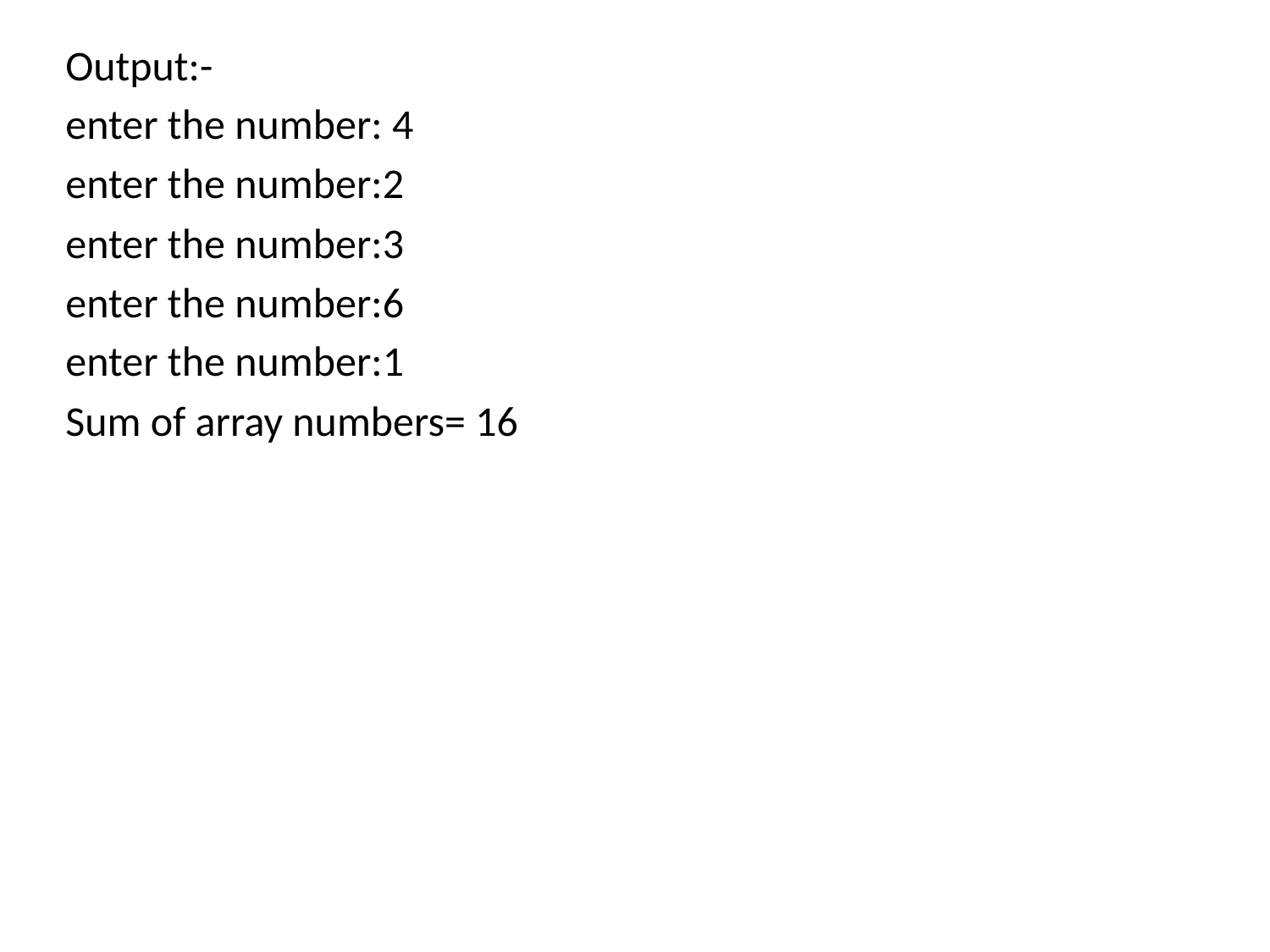

Output:-
enter the number: 4
enter the number:2
enter the number:3
enter the number:6
enter the number:1
Sum of array numbers= 16